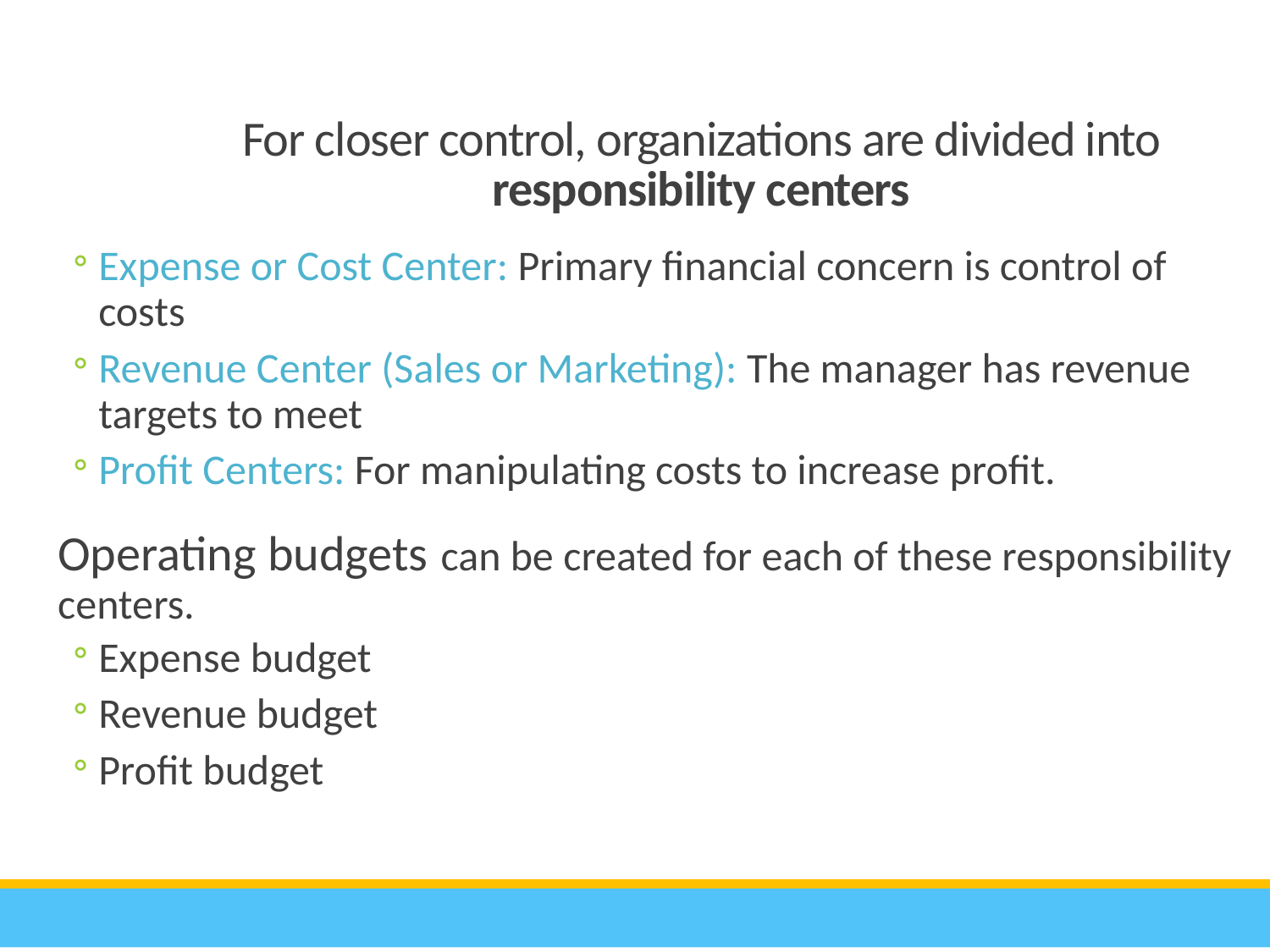

For closer control, organizations are divided into responsibility centers

Expense or Cost Center: Primary financial concern is control of costs
Revenue Center (Sales or Marketing): The manager has revenue targets to meet
Profit Centers: For manipulating costs to increase profit.
Operating budgets can be created for each of these responsibility centers.
Expense budget
Revenue budget
Profit budget